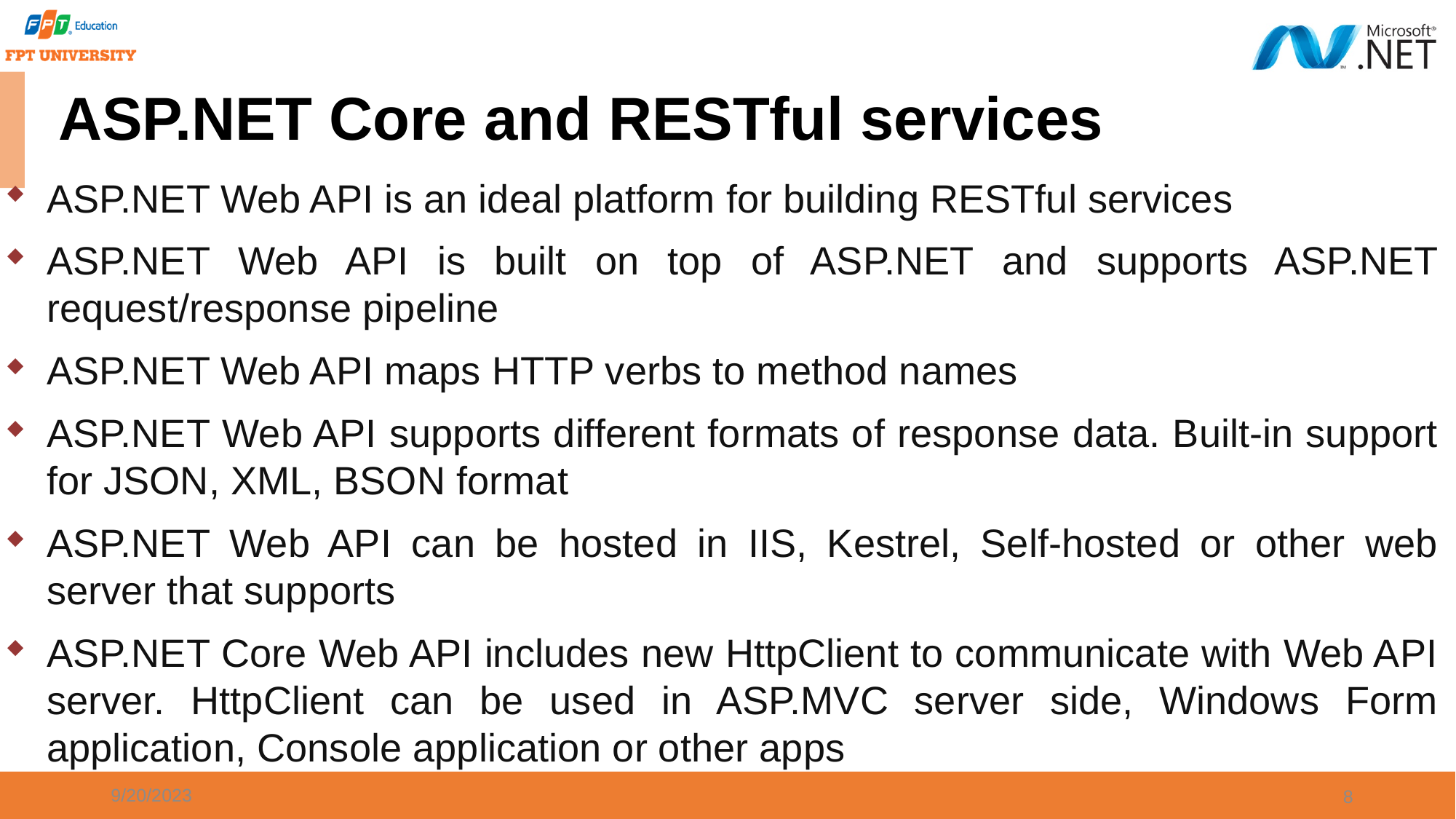

# ASP.NET Core and RESTful services
ASP.NET Web API is an ideal platform for building RESTful services
ASP.NET Web API is built on top of ASP.NET and supports ASP.NET request/response pipeline
ASP.NET Web API maps HTTP verbs to method names
ASP.NET Web API supports different formats of response data. Built-in support for JSON, XML, BSON format
ASP.NET Web API can be hosted in IIS, Kestrel, Self-hosted or other web server that supports
ASP.NET Core Web API includes new HttpClient to communicate with Web API server. HttpClient can be used in ASP.MVC server side, Windows Form application, Console application or other apps
9/20/2023
8